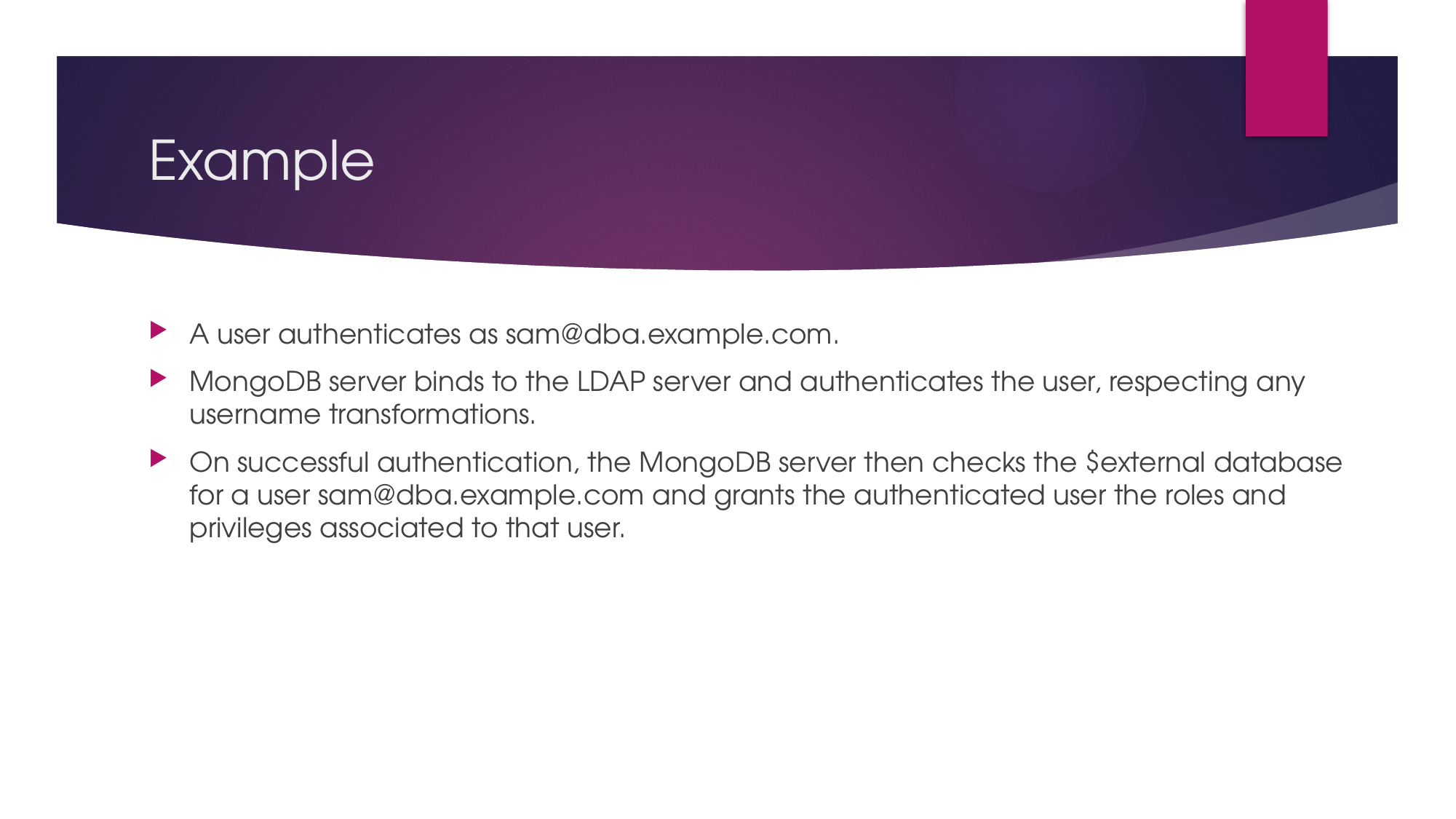

# Example
A user authenticates as sam@dba.example.com.
MongoDB server binds to the LDAP server and authenticates the user, respecting any username transformations.
On successful authentication, the MongoDB server then checks the $external database for a user sam@dba.example.com and grants the authenticated user the roles and privileges associated to that user.